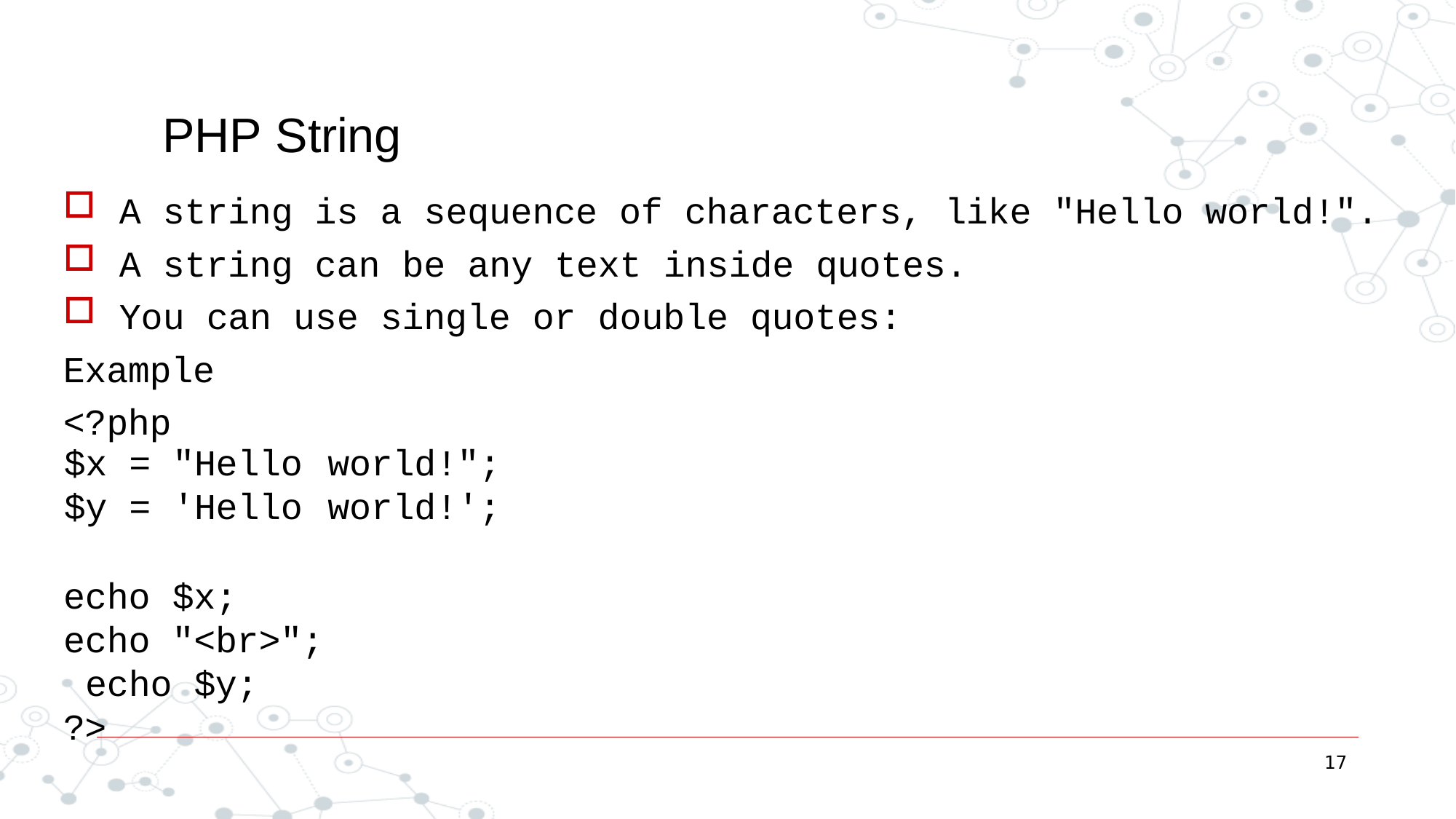

# PHP String
A string is a sequence of characters, like "Hello world!".
A string can be any text inside quotes.
You can use single or double quotes:
Example
<?php
| $x | = | "Hello | world!"; |
| --- | --- | --- | --- |
| $y | = | 'Hello | world!'; |
echo $x;  echo "<br>";  echo $y;
?>

17